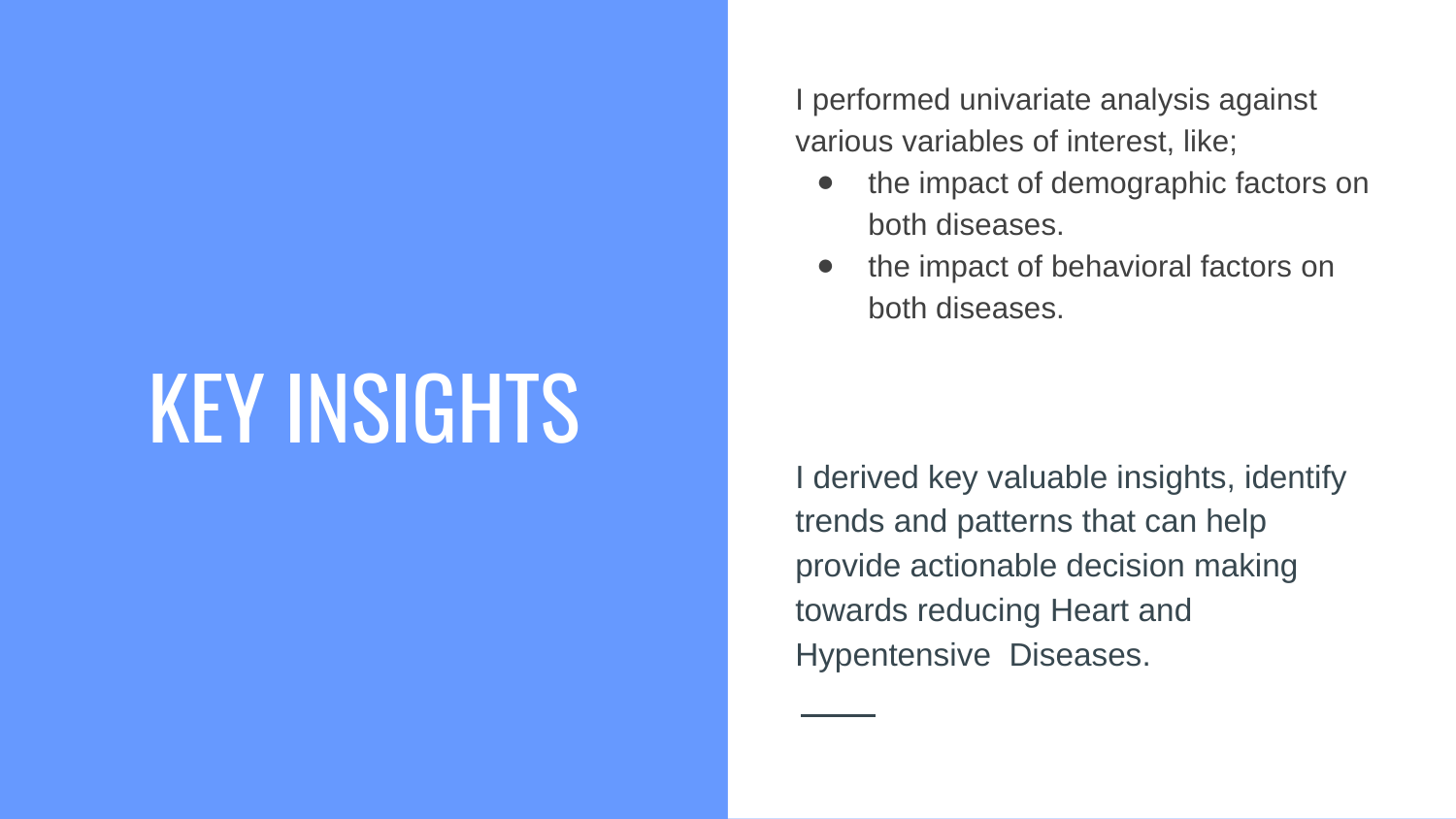

I performed univariate analysis against various variables of interest, like;
the impact of demographic factors on both diseases.
the impact of behavioral factors on both diseases.

I derived key valuable insights, identify trends and patterns that can help provide actionable decision making towards reducing Heart and Hypentensive  Diseases.

# KEY INSIGHTS